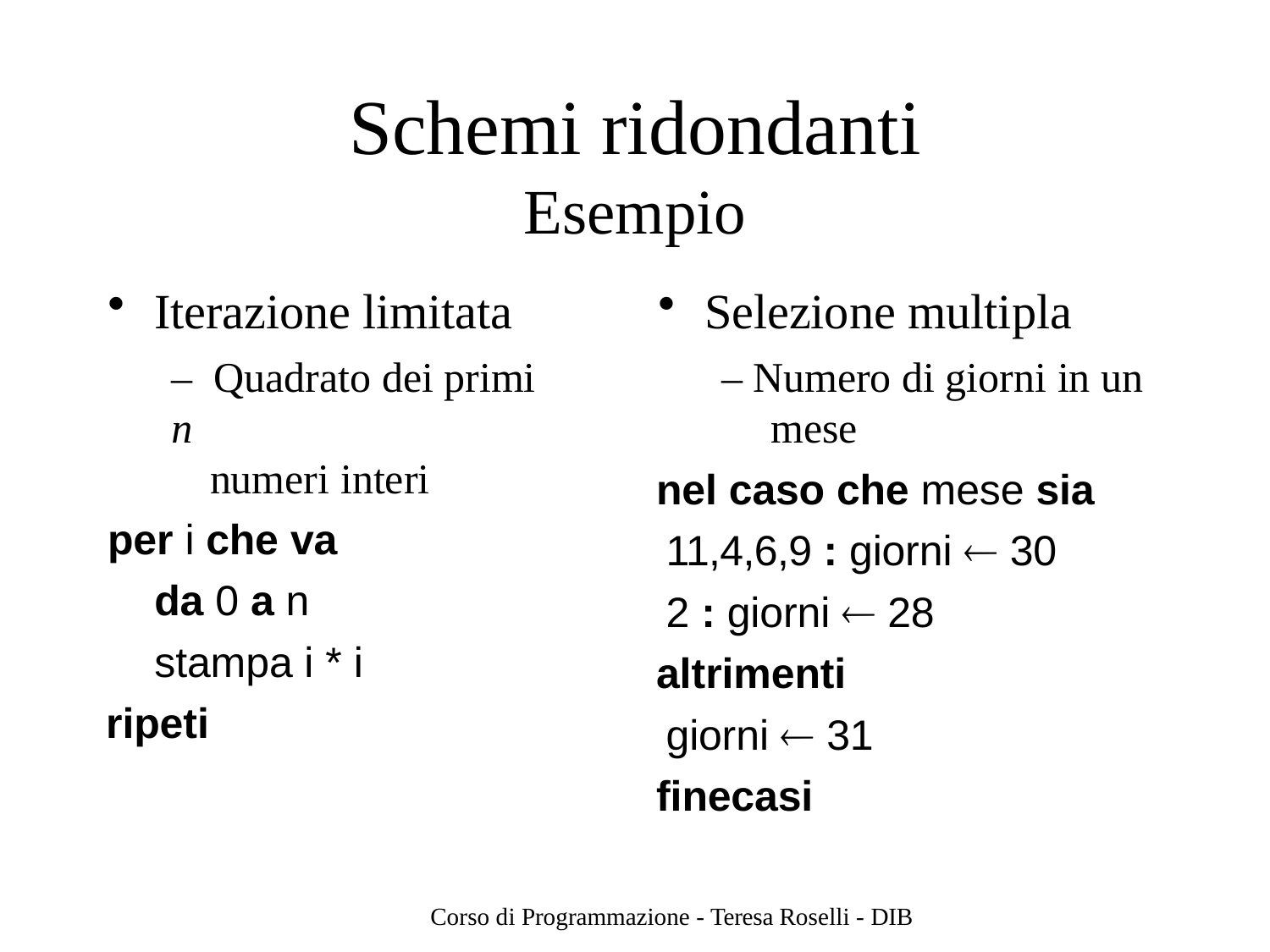

# Schemi ridondanti
Esempio
Iterazione limitata
–  Quadrato dei primi n
numeri interi
per i che va  da 0 a n  stampa i * i
ripeti
Selezione multipla
– Numero di giorni in un  mese
nel caso che mese sia
11,4,6,9 : giorni ← 30
2 : giorni ← 28
altrimenti
giorni ← 31
finecasi
Corso di Programmazione - Teresa Roselli - DIB